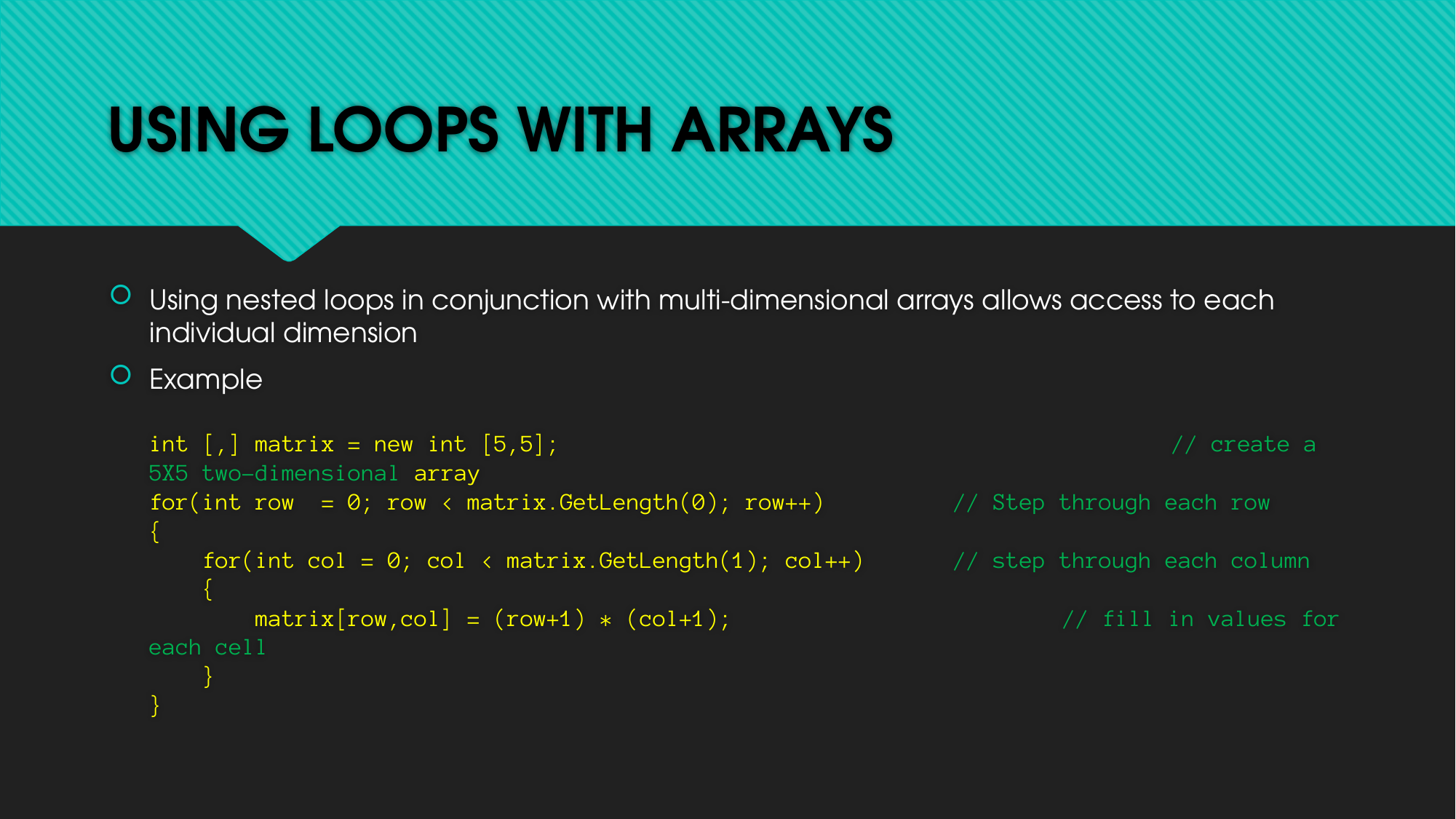

# USING LOOPS WITH ARRAYS
Using nested loops in conjunction with multi-dimensional arrays allows access to each individual dimension
Example
int [,] matrix = new int [5,5];						   // create a 5X5 two-dimensional array
for(int row  = 0; row < matrix.GetLength(0); row++)	   // Step through each row
{
    for(int col = 0; col < matrix.GetLength(1); col++)	   // step through each column
    {
        matrix[row,col] = (row+1) * (col+1);			   // fill in values for each cell
    }
}